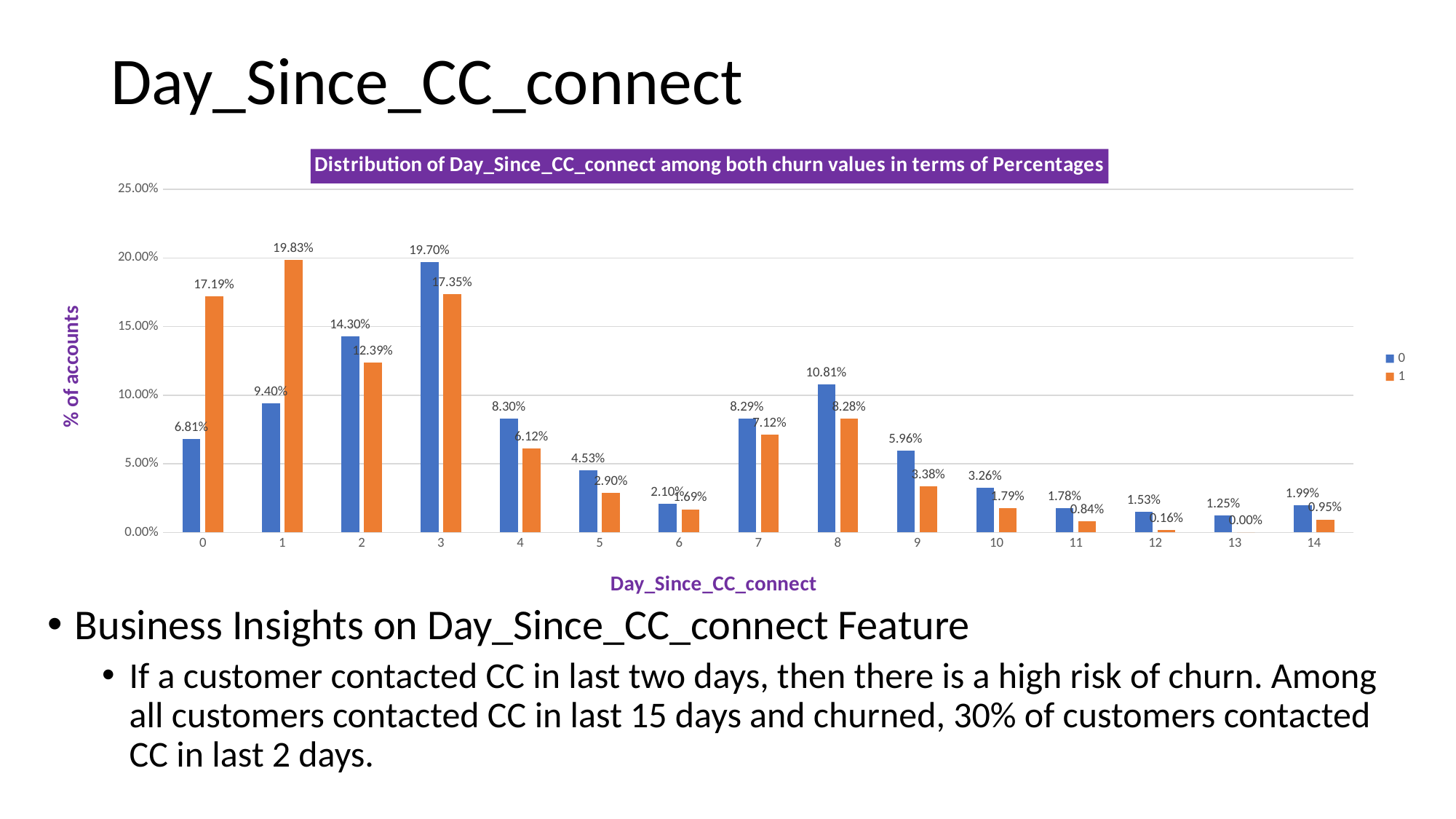

# Day_Since_CC_connect

### Chart: Distribution of Day_Since_CC_connect among both churn values in terms of Percentages

| Category | 0 | 1 |
|---|---|---|
| 0 | 0.0681332763776164 | 0.1719409282700422 |
| 1 | 0.09397693293464332 | 0.19831223628691982 |
| 2 | 0.14299444681759932 | 0.1239451476793249 |
| 3 | 0.19703118325501923 | 0.17352320675105484 |
| 4 | 0.08297736010252028 | 0.06118143459915612 |
| 5 | 0.04527979495941905 | 0.0290084388185654 |
| 6 | 0.021038017941050834 | 0.016877637130801686 |
| 7 | 0.08287056813327638 | 0.07120253164556962 |
| 8 | 0.10807347287483982 | 0.08280590717299578 |
| 9 | 0.05958991883810338 | 0.03375527426160337 |
| 10 | 0.03257155061939342 | 0.017932489451476793 |
| 11 | 0.017834258863733448 | 0.008438818565400843 |
| 12 | 0.015271251601879539 | 0.0015822784810126582 |
| 13 | 0.012494660401537804 | 0.0 |
| 14 | 0.01986330627936779 | 0.00949367088607595 |
Business Insights on Day_Since_CC_connect Feature
If a customer contacted CC in last two days, then there is a high risk of churn. Among all customers contacted CC in last 15 days and churned, 30% of customers contacted CC in last 2 days.